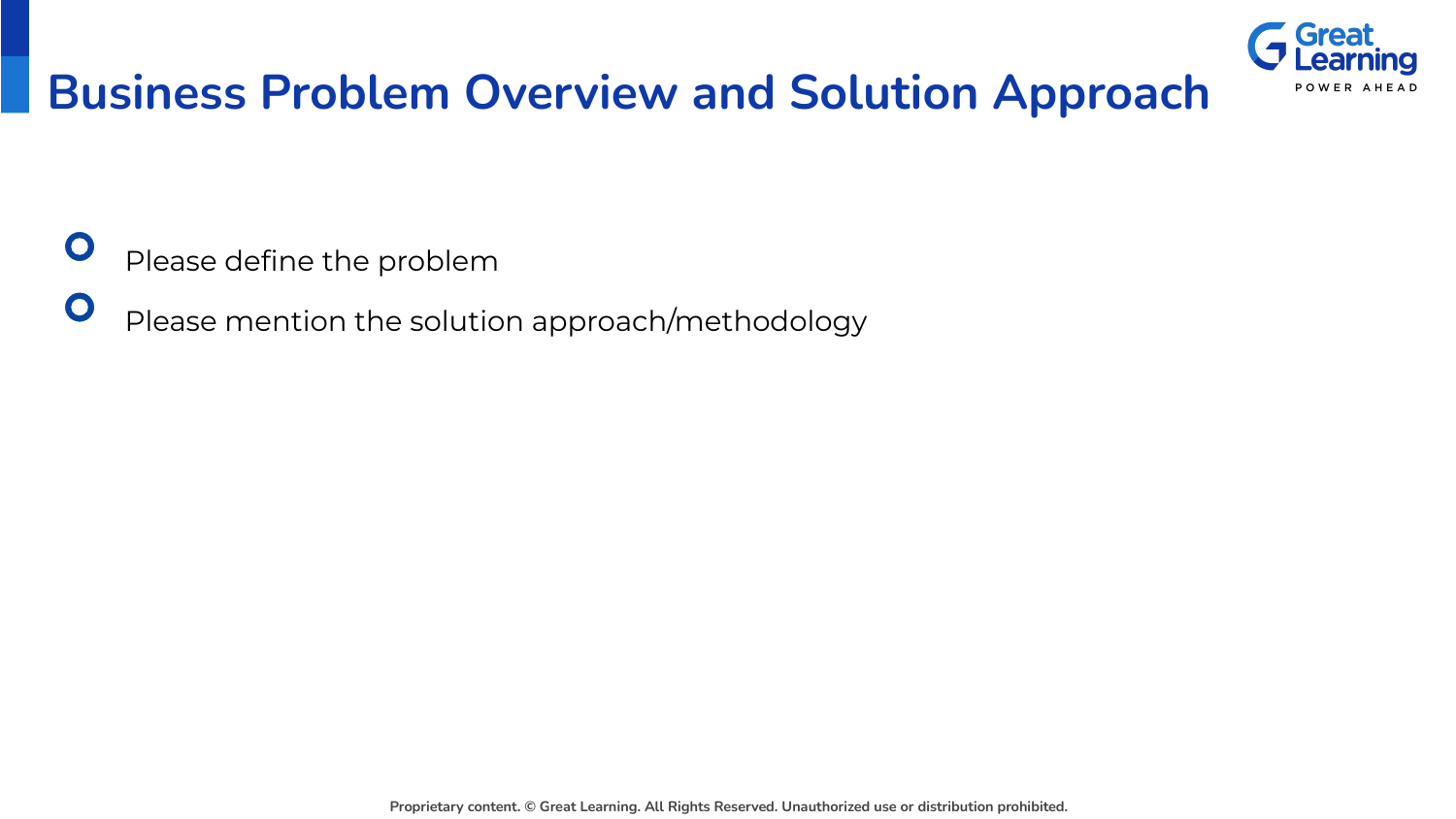

# Business Problem Overview and Solution Approach
Please define the problem

Please mention the solution approach/methodology